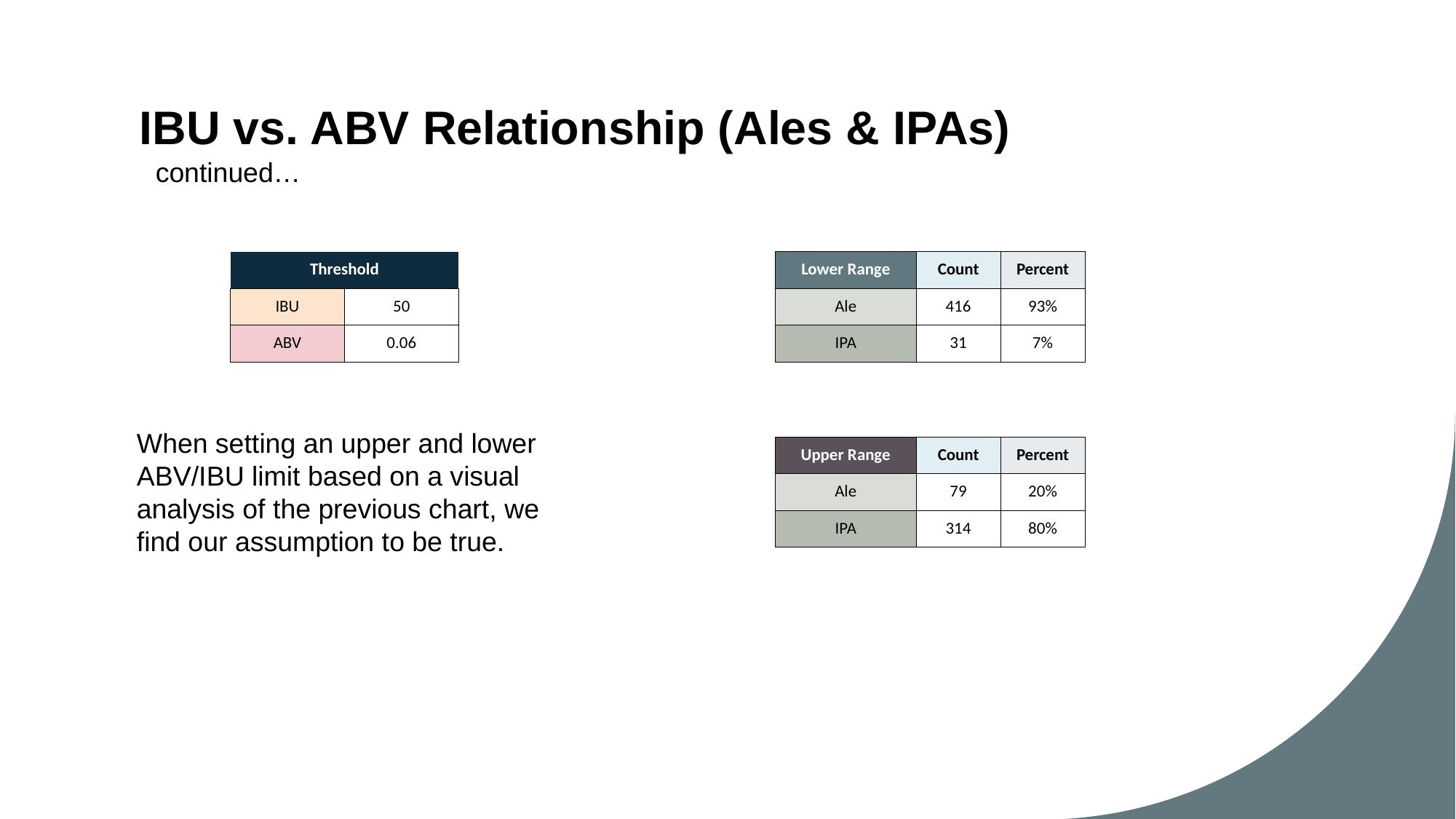

# IBU vs. ABV Relationship (Ales & IPAs)
continued…
| Lower Range | Count | Percent |
| --- | --- | --- |
| Ale | 416 | 93% |
| IPA | 31 | 7% |
| Threshold |  |
| --- | --- |
| IBU | 50 |
| ABV | 0.06 |
When setting an upper and lower ABV/IBU limit based on a visual analysis of the previous chart, we find our assumption to be true.
| Upper Range | Count | Percent |
| --- | --- | --- |
| Ale | 79 | 20% |
| IPA | 314 | 80% |